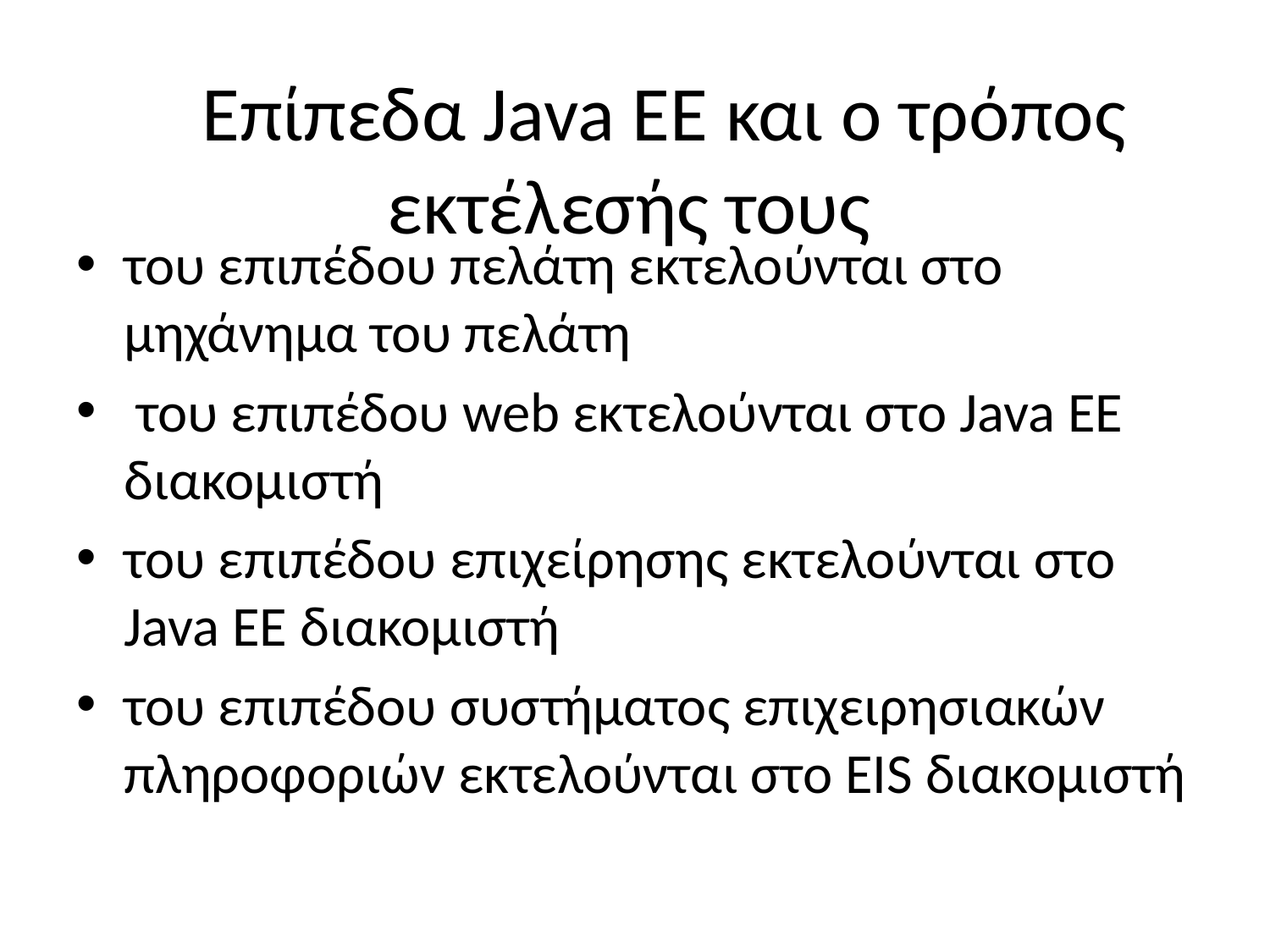

# Επίπεδα Java EE και ο τρόπος εκτέλεσής τους

του επιπέδου πελάτη εκτελούνται στο μηχάνημα του πελάτη
 του επιπέδου web εκτελούνται στο Java EE διακομιστή
του επιπέδου επιχείρησης εκτελούνται στο Java EE διακομιστή
του επιπέδου συστήματος επιχειρησιακών πληροφοριών εκτελούνται στο EIS διακομιστή